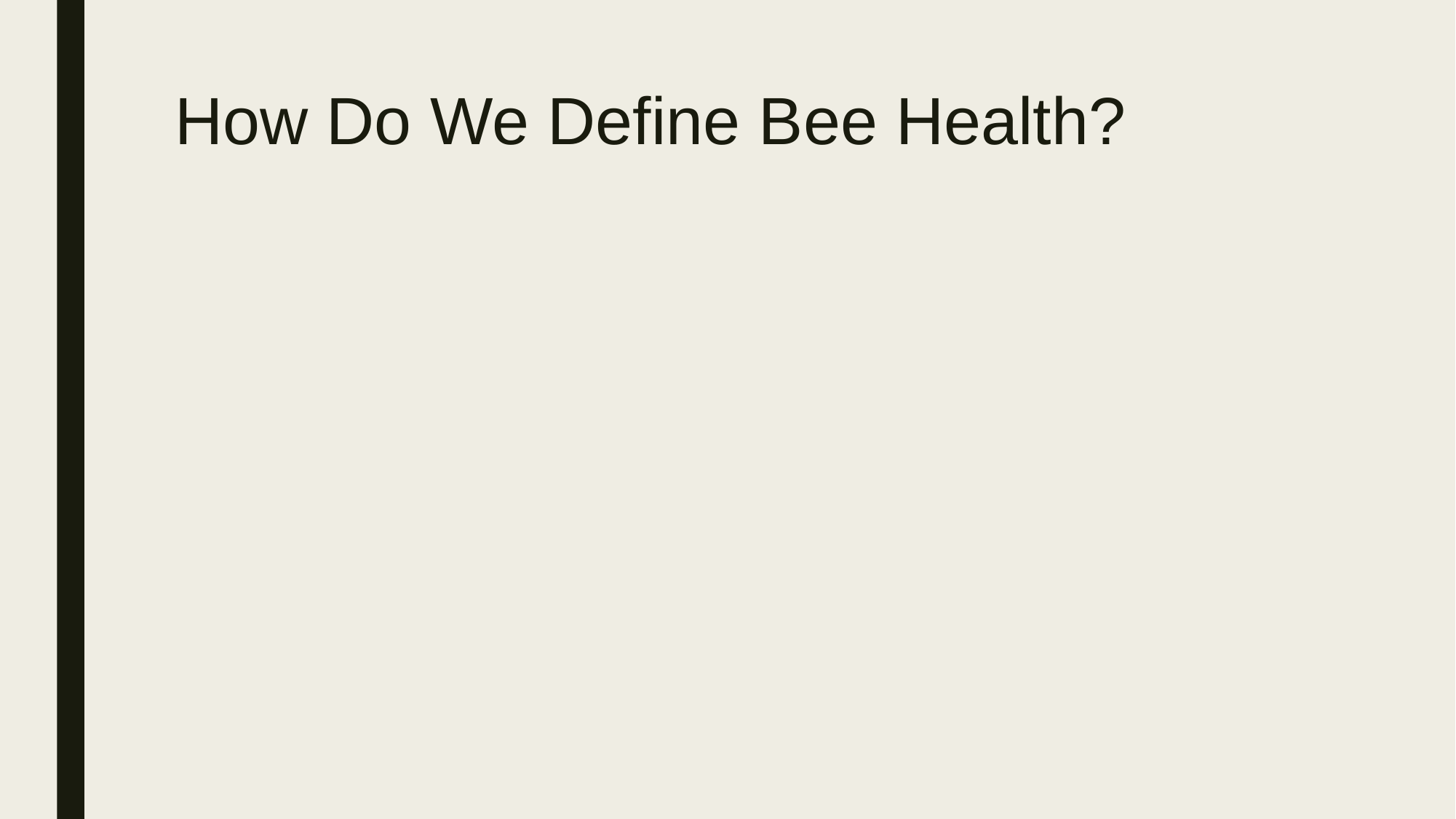

# How Do We Define Bee Health?